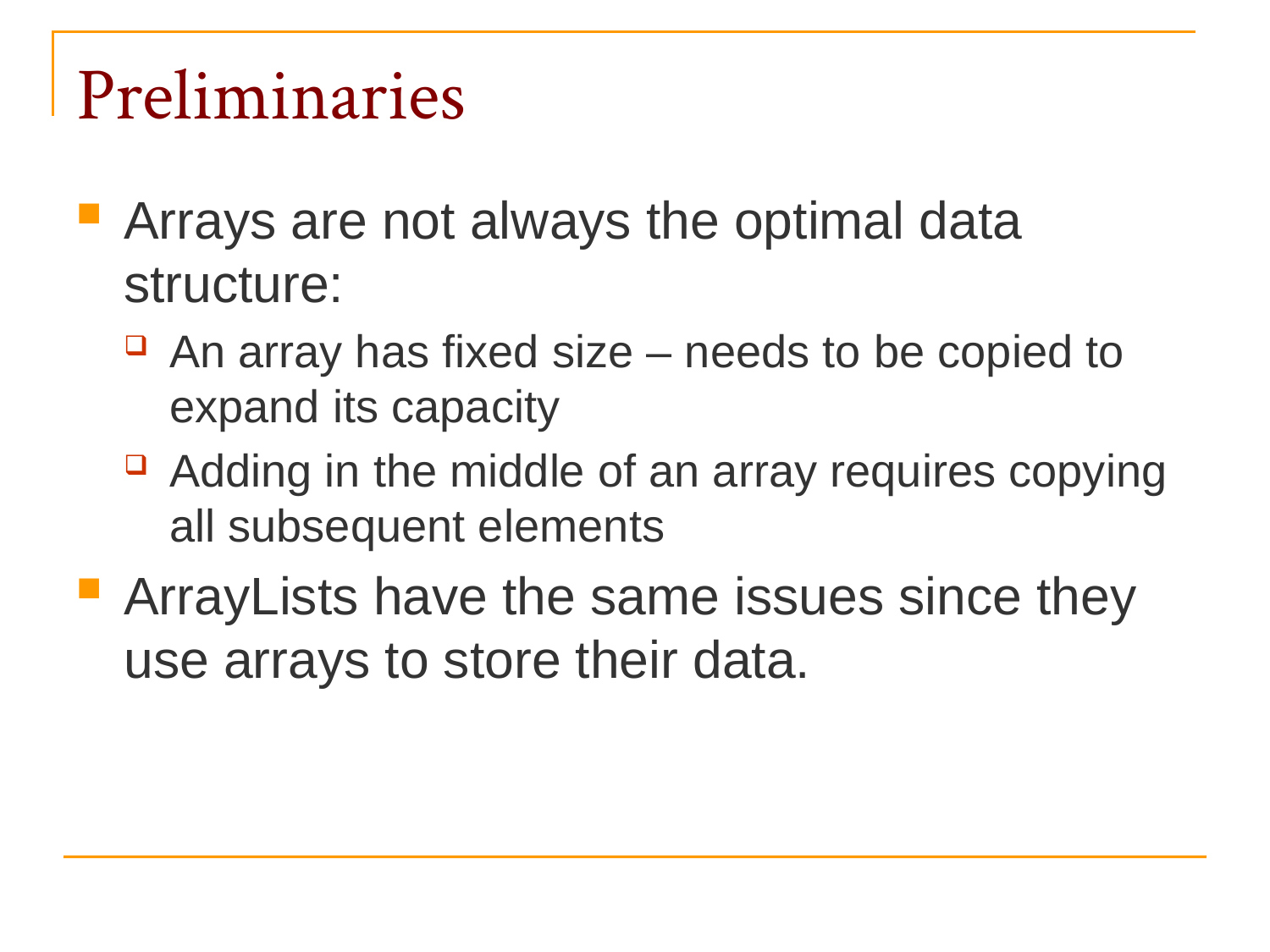

# Preliminaries
Arrays are not always the optimal data structure:
An array has fixed size – needs to be copied to expand its capacity
Adding in the middle of an array requires copying all subsequent elements
ArrayLists have the same issues since they use arrays to store their data.